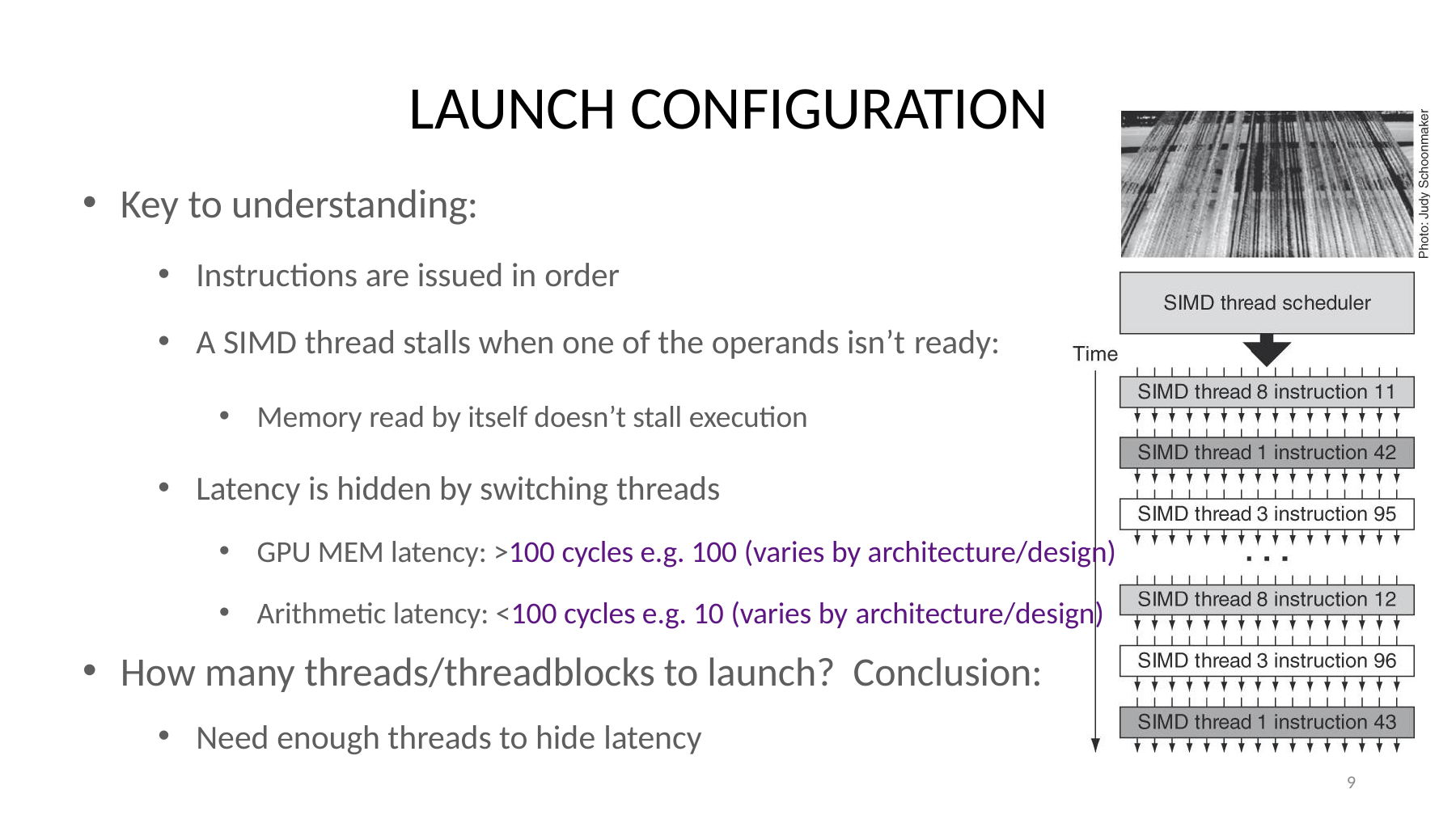

# LAUNCH CONFIGURATION

Key to understanding:
Instructions are issued in order
A SIMD thread stalls when one of the operands isn’t ready:

Memory read by itself doesn’t stall execution

Latency is hidden by switching threads
GPU MEM latency: >100 cycles e.g. 100 (varies by architecture/design)
Arithmetic latency: <100 cycles e.g. 10 (varies by architecture/design)
How many threads/threadblocks to launch?  Conclusion:
Need enough threads to hide latency
9